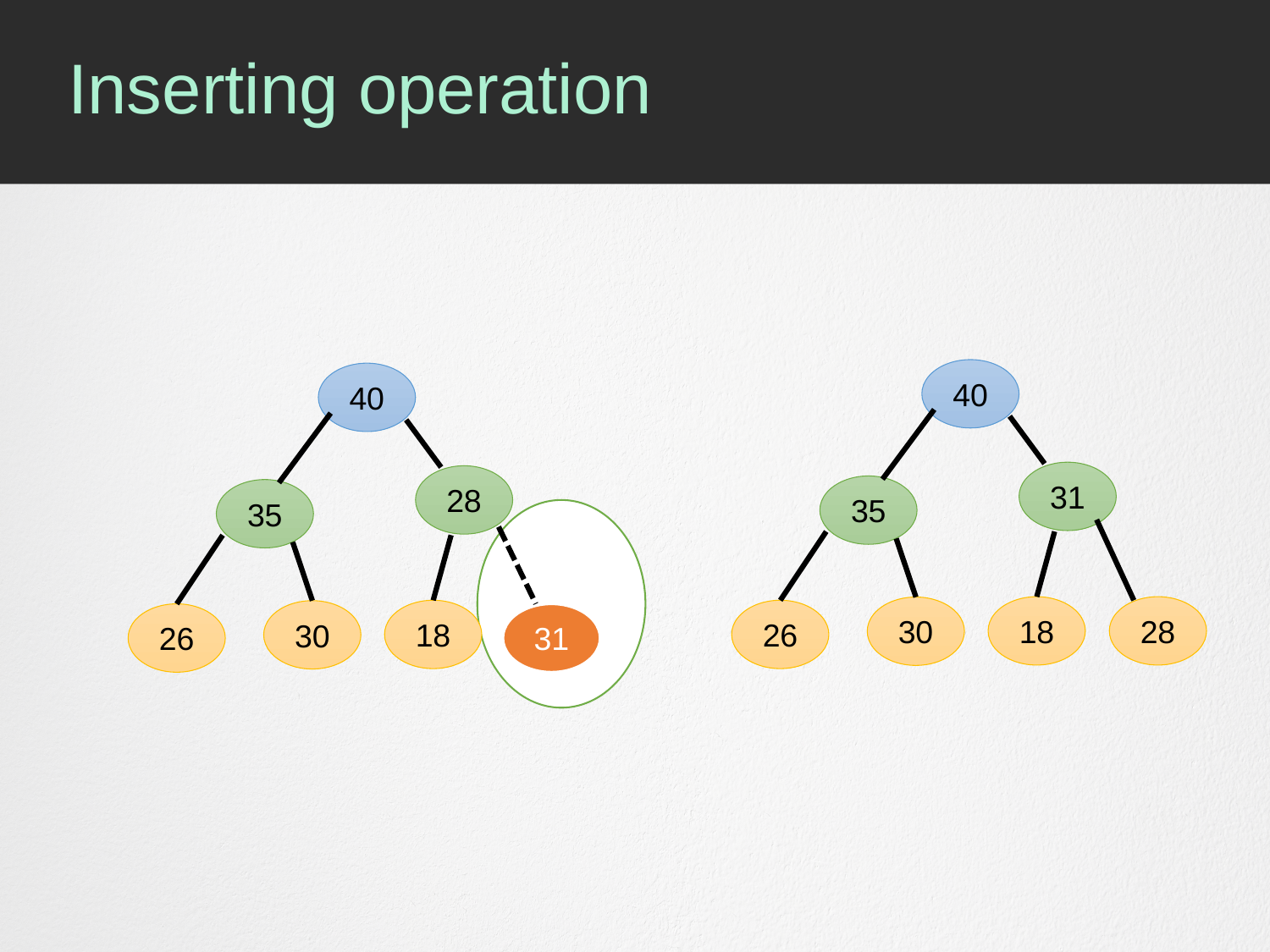

# Inserting operation
40
40
31
28
35
35

18
28
30
18
26
30
26
31